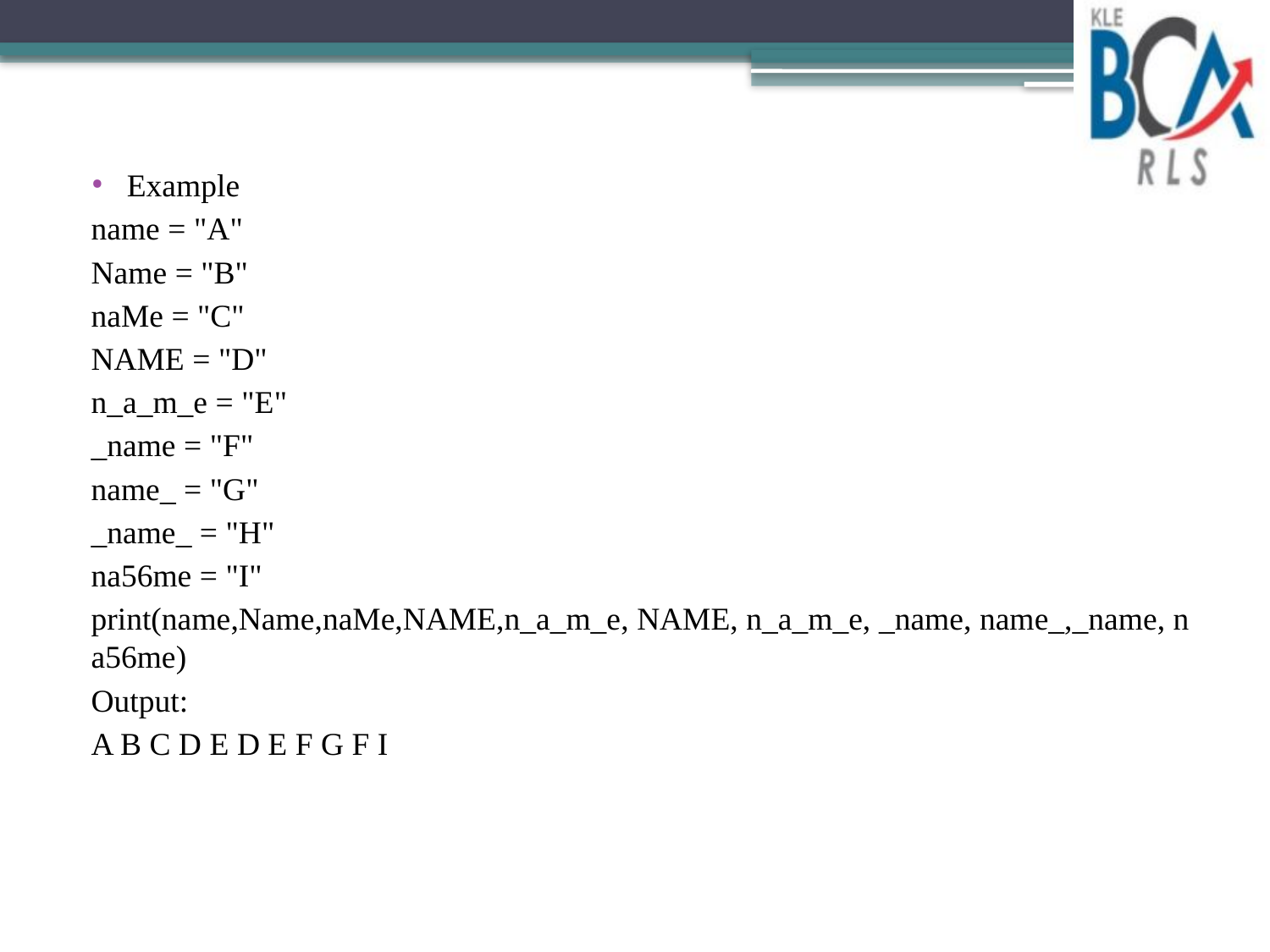

#
Example
name = "A"
Name = "B"
naMe = "C"
NAME = "D"
n_a_m_e = "E"
_name = "F"
name_ = "G"
_name_ = "H"
na56me = "I"
print(name,Name,naMe,NAME,n_a_m_e, NAME, n_a_m_e, _name, name_,_name, na56me)
Output:
A B C D E D E F G F I